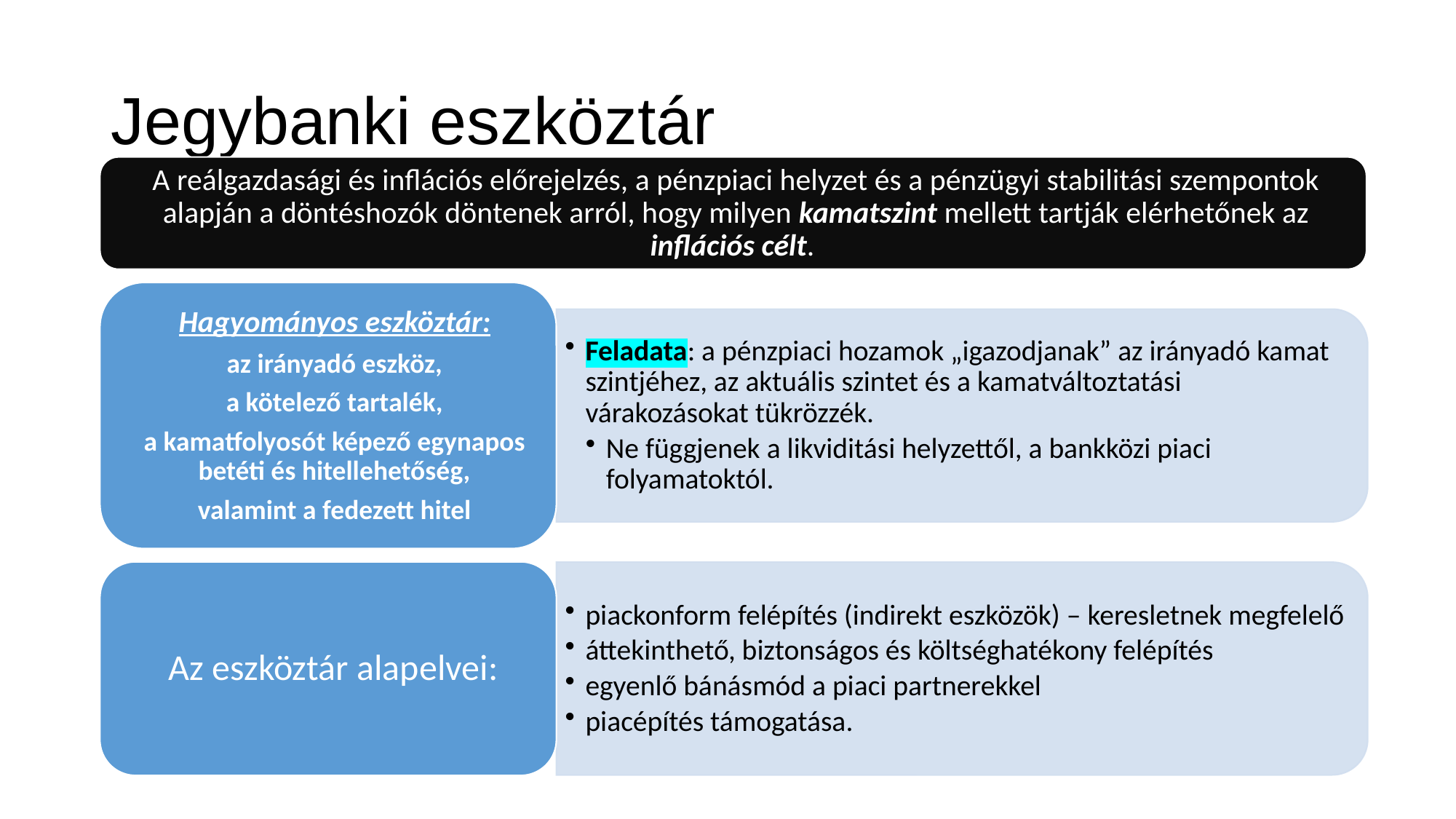

# Jegybanki eszköztár
A reálgazdasági és inflációs előrejelzés, a pénzpiaci helyzet és a pénzügyi stabilitási szempontok alapján a döntéshozók döntenek arról, hogy milyen kamatszint mellett tartják elérhetőnek az inflációs célt.
Feladata: a pénzpiaci hozamok „igazodjanak” az irányadó kamat szintjéhez, az aktuális szintet és a kamatváltoztatási várakozásokat tükrözzék.
Ne függjenek a likviditási helyzettől, a bankközi piaci folyamatoktól.
Hagyományos eszköztár:
az irányadó eszköz,
a kötelező tartalék,
a kamatfolyosót képező egynapos betéti és hitellehetőség,
valamint a fedezett hitel
piackonform felépítés (indirekt eszközök) – keresletnek megfelelő
áttekinthető, biztonságos és költséghatékony felépítés
egyenlő bánásmód a piaci partnerekkel
piacépítés támogatása.
Az eszköztár alapelvei: